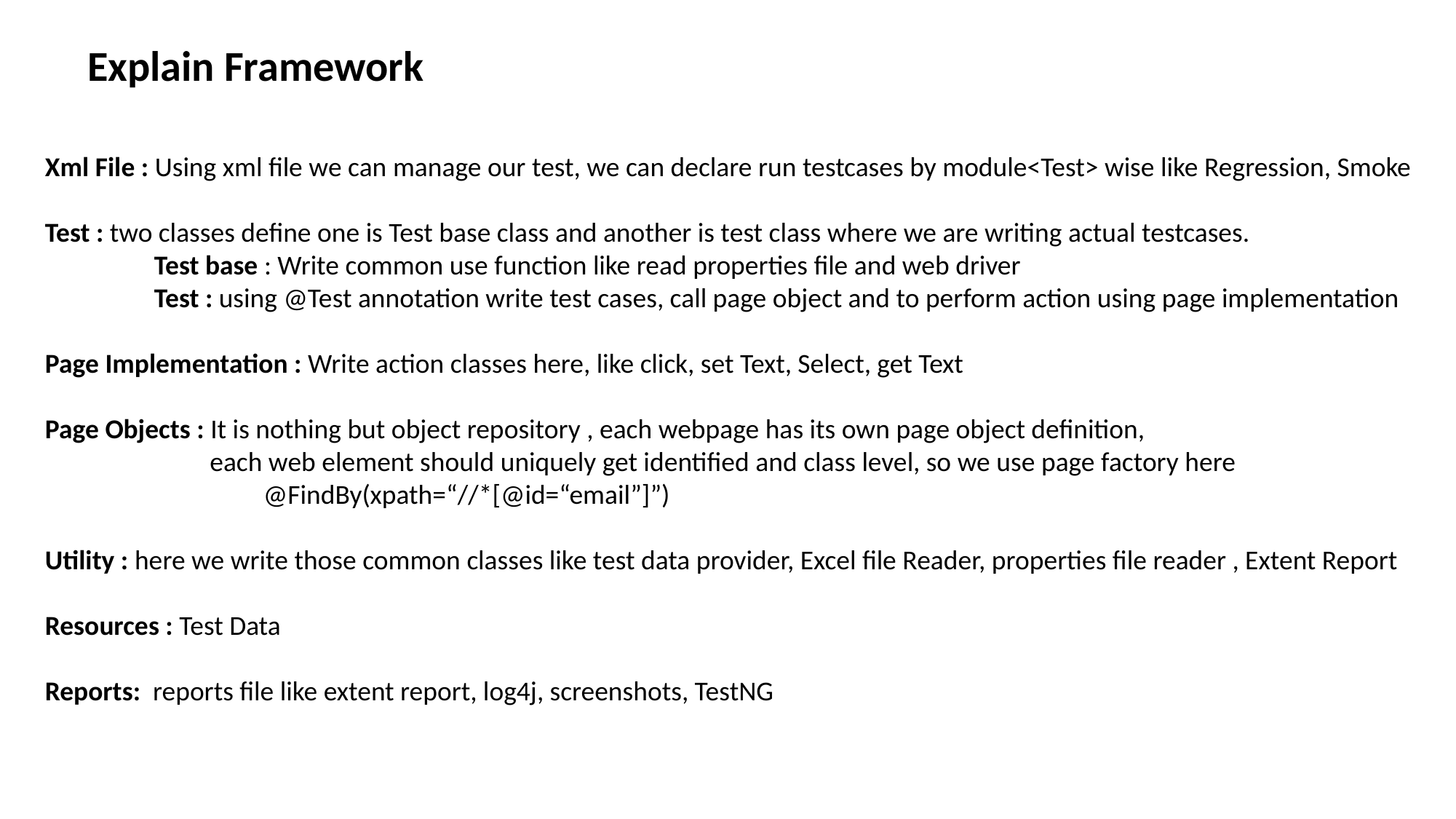

Explain Framework
Xml File : Using xml file we can manage our test, we can declare run testcases by module<Test> wise like Regression, Smoke

Test : two classes define one is Test base class and another is test class where we are writing actual testcases.
	Test base : Write common use function like read properties file and web driver
	Test : using @Test annotation write test cases, call page object and to perform action using page implementation

Page Implementation : Write action classes here, like click, set Text, Select, get Text

Page Objects : It is nothing but object repository , each webpage has its own page object definition,
	         each web element should uniquely get identified and class level, so we use page factory here
		@FindBy(xpath=“//*[@id=“email”]”)

Utility : here we write those common classes like test data provider, Excel file Reader, properties file reader , Extent Report

Resources : Test Data

Reports:  reports file like extent report, log4j, screenshots, TestNG